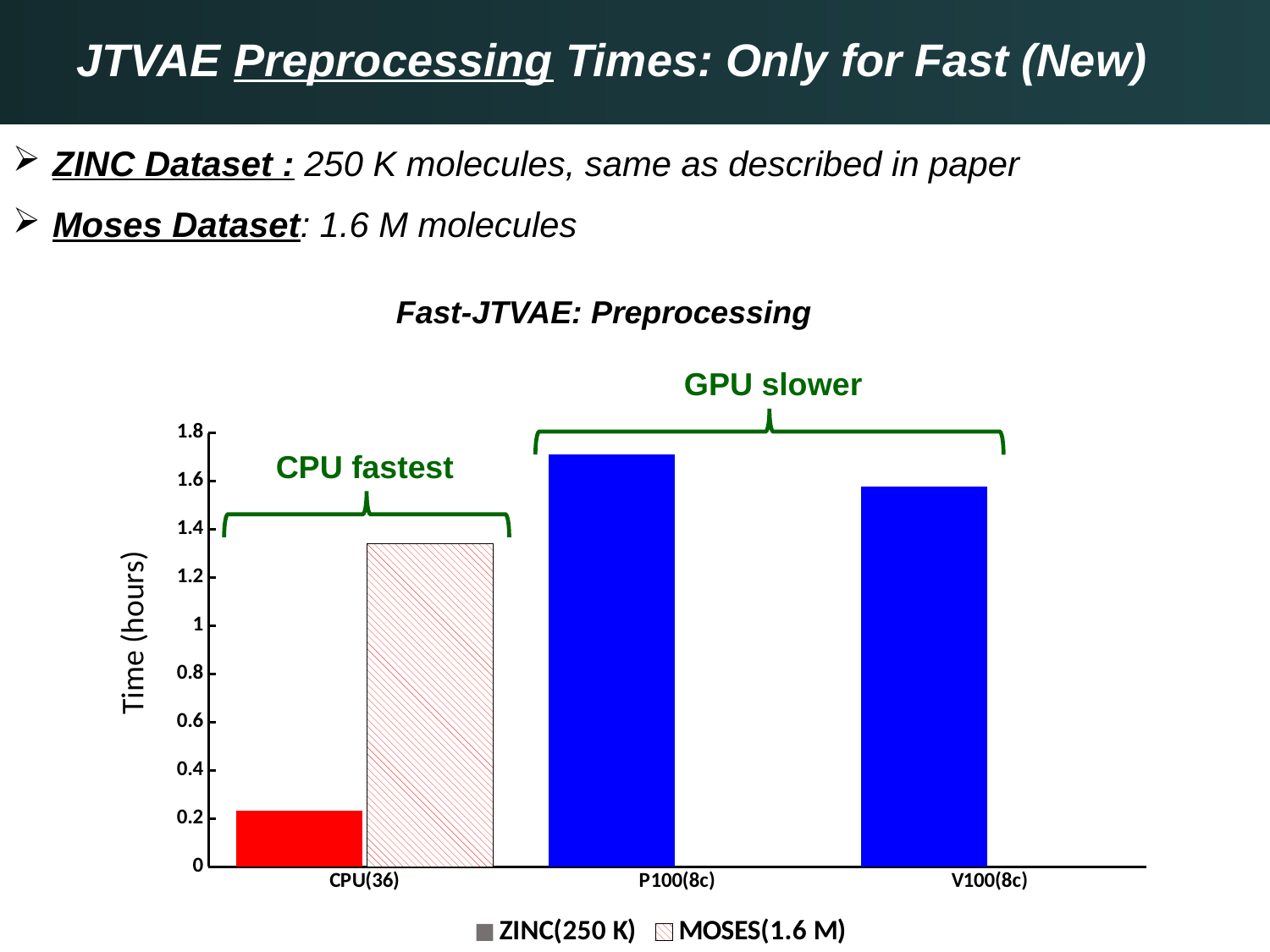

JTVAE Preprocessing Times: Only for Fast (New)
ZINC Dataset : 250 K molecules, same as described in paper
Moses Dataset: 1.6 M molecules

Fast-JTVAE: Preprocessing
GPU slower

### Chart

| Category | ZINC(250 K) | MOSES(1.6 M) |
|---|---|---|
| CPU(36) | 0.231 | 1.3394 |
| P100(8c) | 1.7125 | None |
| V100(8c) | 1.5783 | None |
CPU fastest
Time (hours)